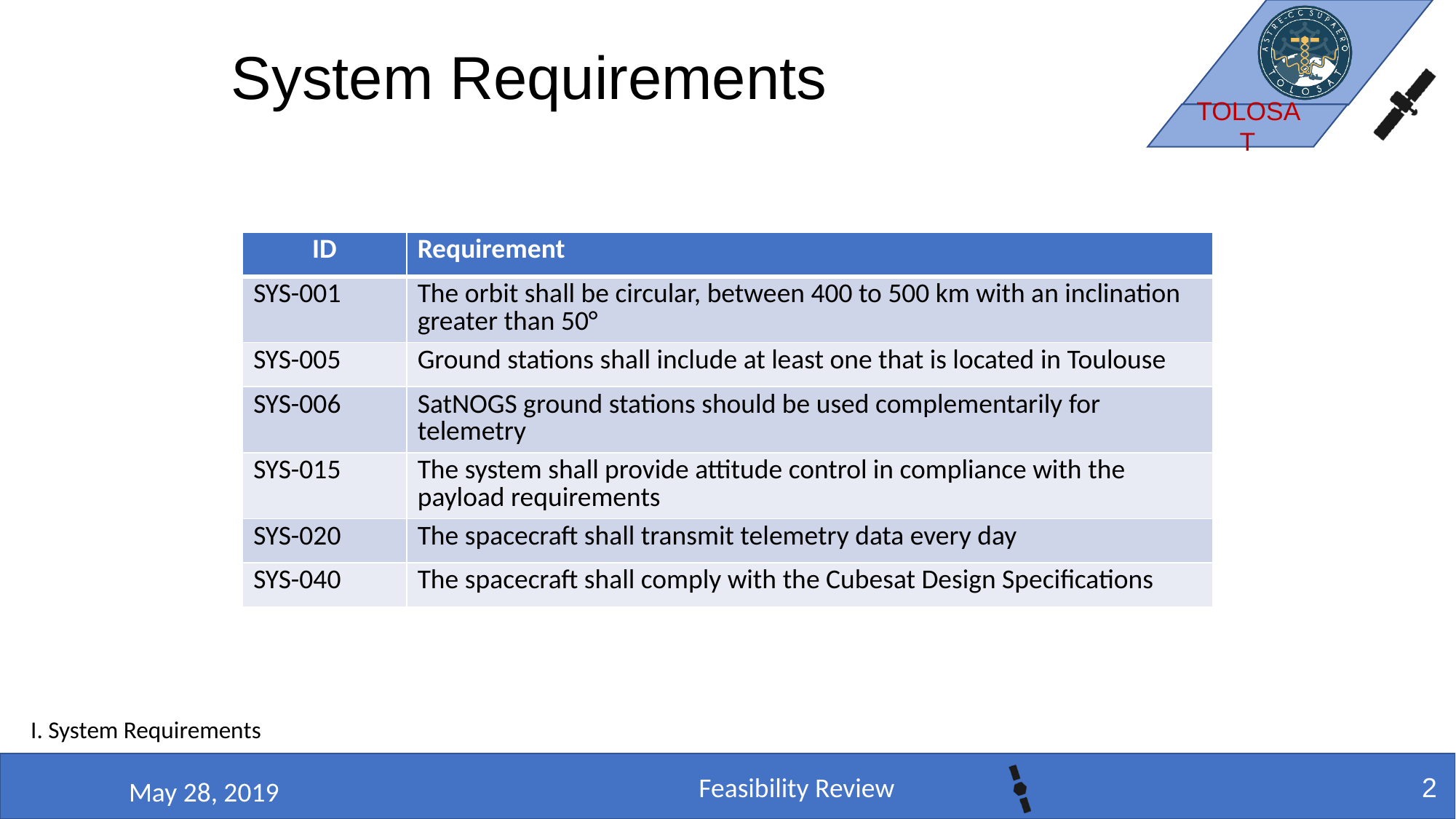

# System Requirements
| ID | Requirement |
| --- | --- |
| SYS-001 | The orbit shall be circular, between 400 to 500 km with an inclination greater than 50° |
| SYS-005 | Ground stations shall include at least one that is located in Toulouse |
| SYS-006 | SatNOGS ground stations should be used complementarily for telemetry |
| SYS-015 | The system shall provide attitude control in compliance with the payload requirements |
| SYS-020 | The spacecraft shall transmit telemetry data every day |
| SYS-040 | The spacecraft shall comply with the Cubesat Design Specifications |
I. System Requirements
2